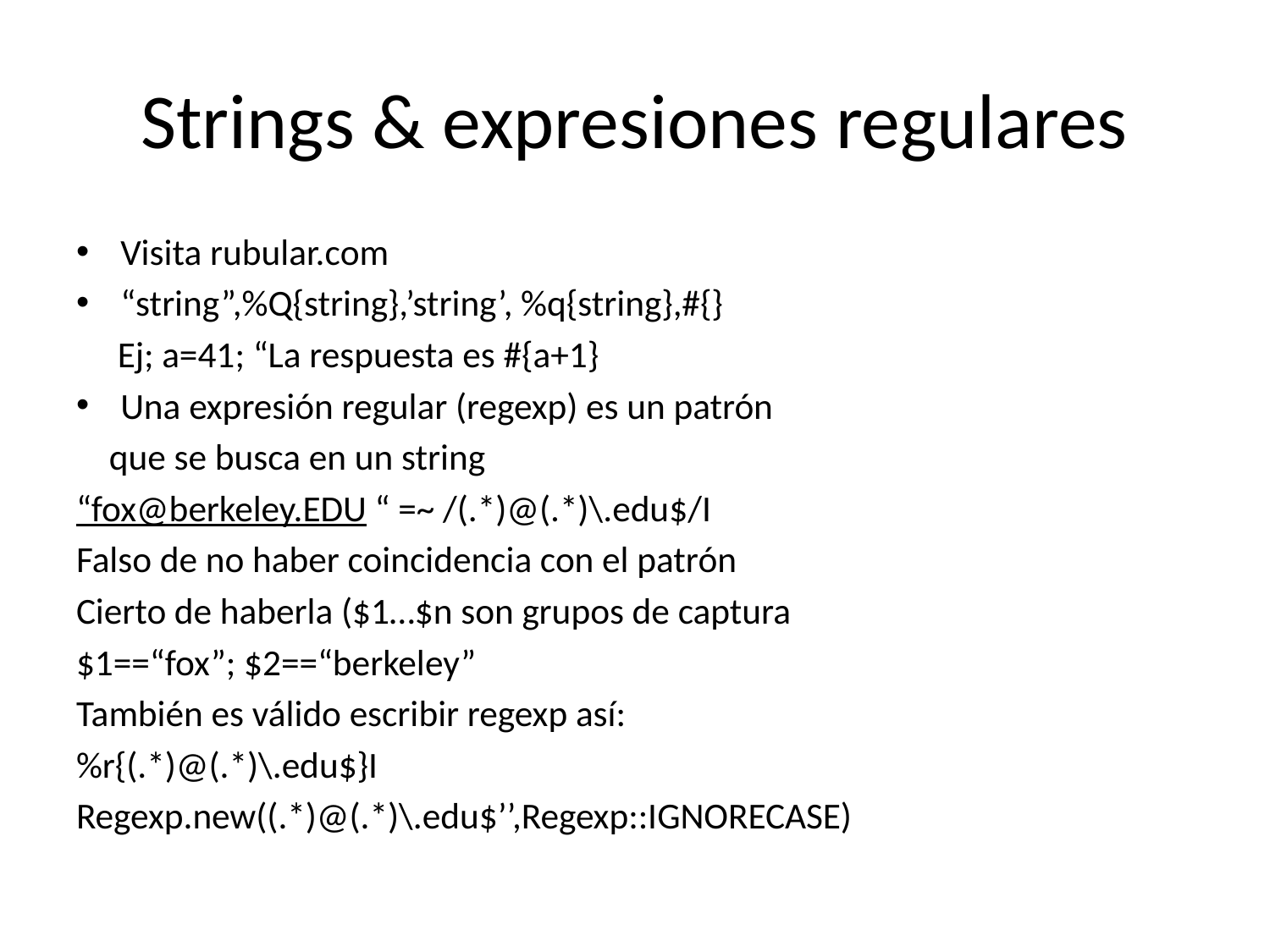

# Strings & expresiones regulares
Visita rubular.com
“string”,%Q{string},’string’, %q{string},#{}
     Ej; a=41; “La respuesta es #{a+1}
Una expresión regular (regexp) es un patrón
    que se busca en un string
“fox@berkeley.EDU “ =~ /(.*)@(.*)\.edu$/I
Falso de no haber coincidencia con el patrón
Cierto de haberla ($1…$n son grupos de captura
$1==“fox”; $2==“berkeley”
También es válido escribir regexp así:
%r{(.*)@(.*)\.edu$}I
Regexp.new((.*)@(.*)\.edu$’’,Regexp::IGNORECASE)